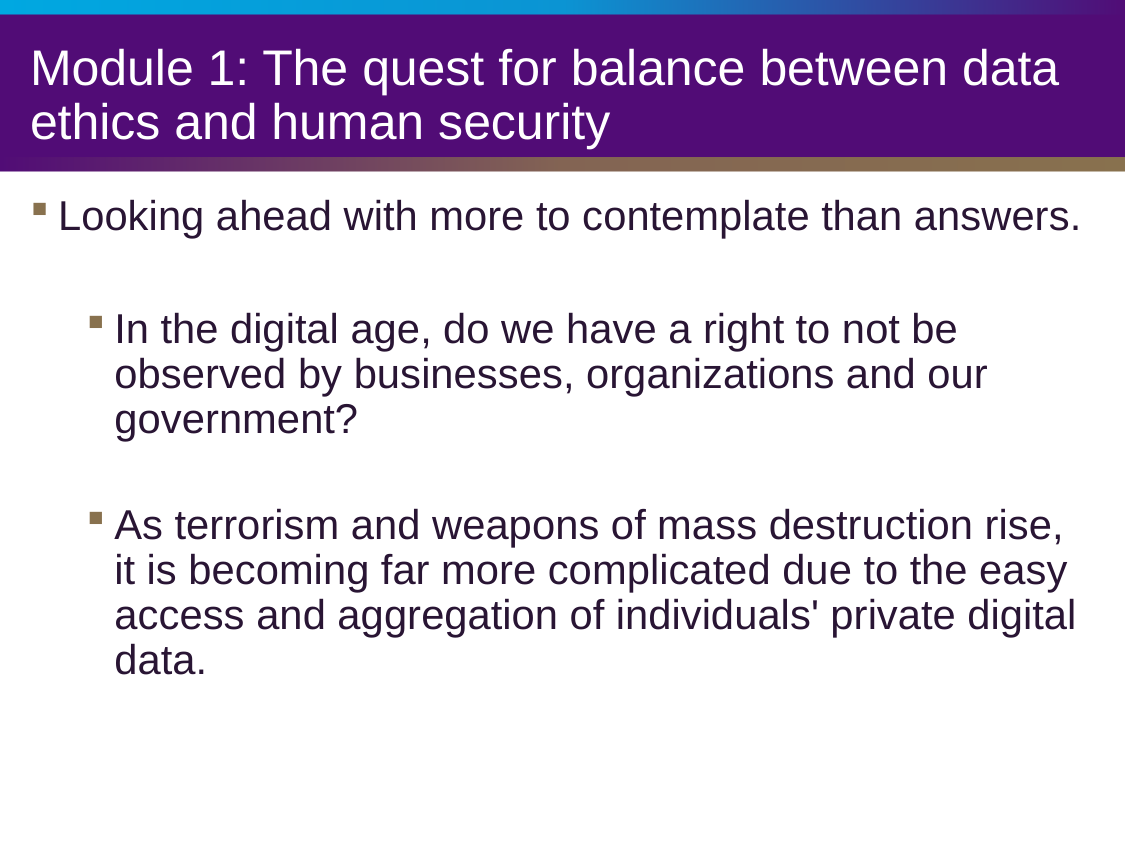

# Module 1: The quest for balance between data ethics and human security
Looking ahead with more to contemplate than answers.

In the digital age, do we have a right to not be observed by businesses, organizations and our government?

As terrorism and weapons of mass destruction rise, it is becoming far more complicated due to the easy access and aggregation of individuals' private digital data.